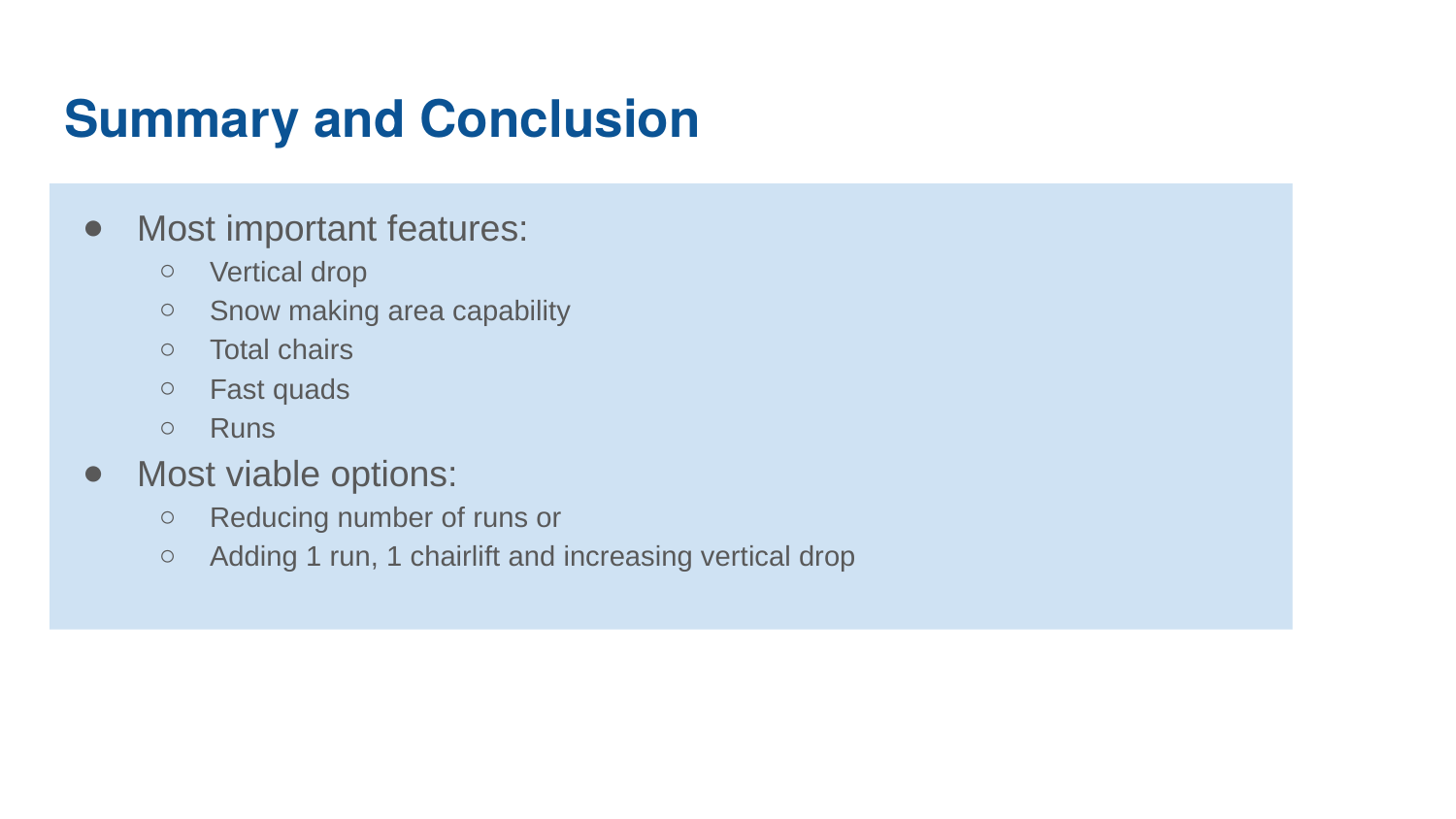

# Summary and Conclusion
Most important features:
Vertical drop
Snow making area capability
Total chairs
Fast quads
Runs
Most viable options:
Reducing number of runs or
Adding 1 run, 1 chairlift and increasing vertical drop